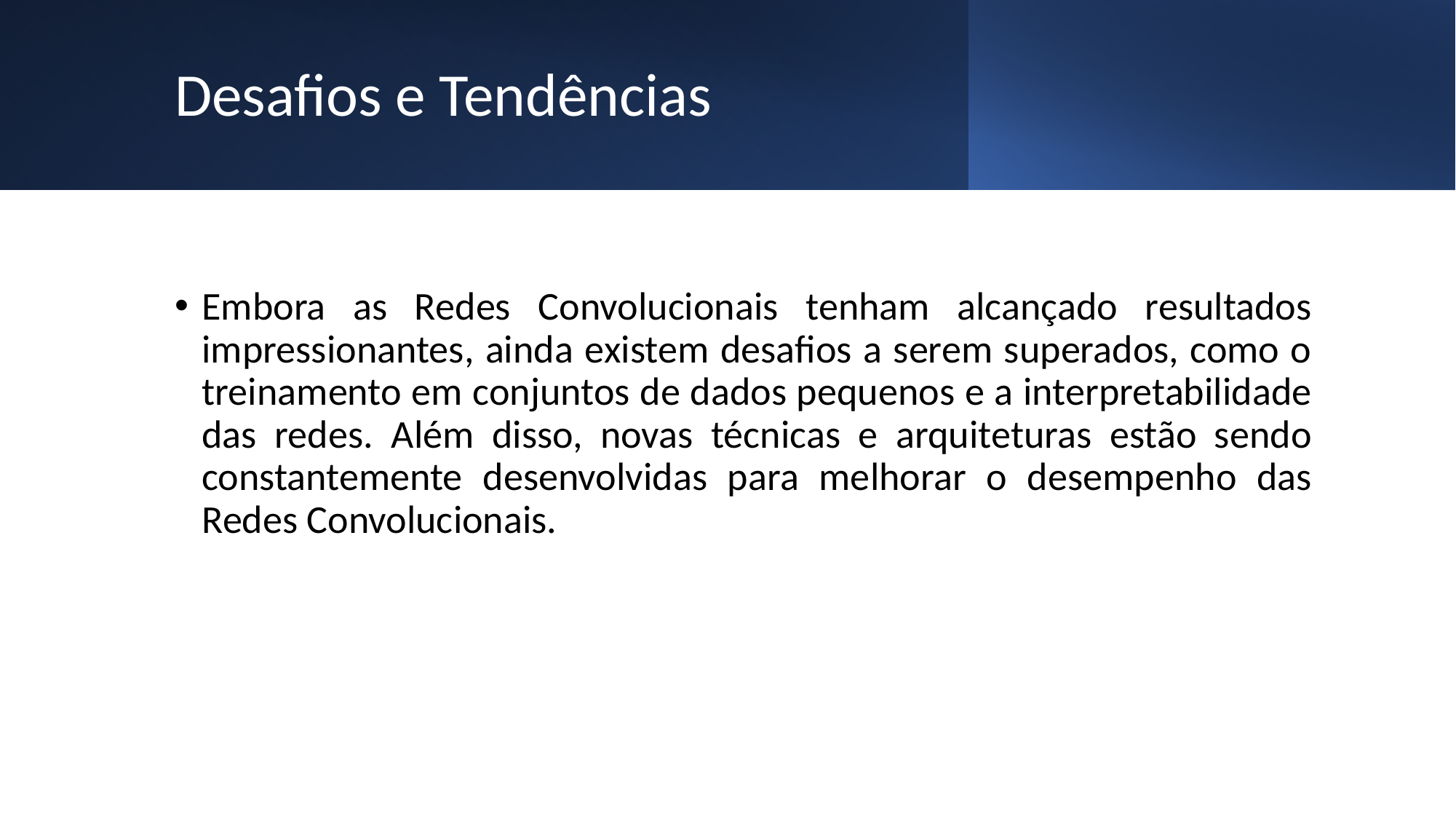

# Desafios e Tendências
Embora as Redes Convolucionais tenham alcançado resultados impressionantes, ainda existem desafios a serem superados, como o treinamento em conjuntos de dados pequenos e a interpretabilidade das redes. Além disso, novas técnicas e arquiteturas estão sendo constantemente desenvolvidas para melhorar o desempenho das Redes Convolucionais.
8